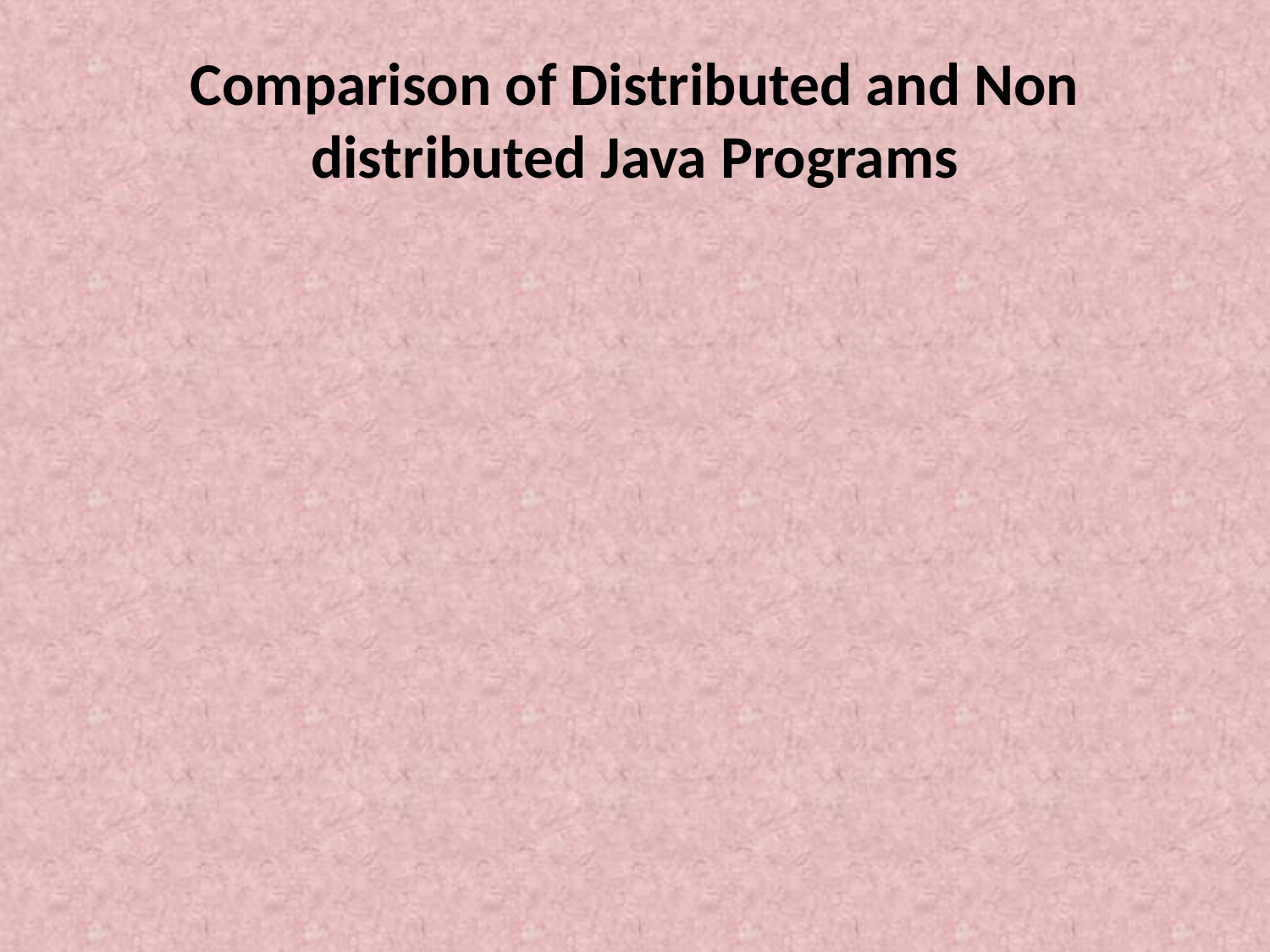

# Comparison of Distributed and Non distributed Java Programs